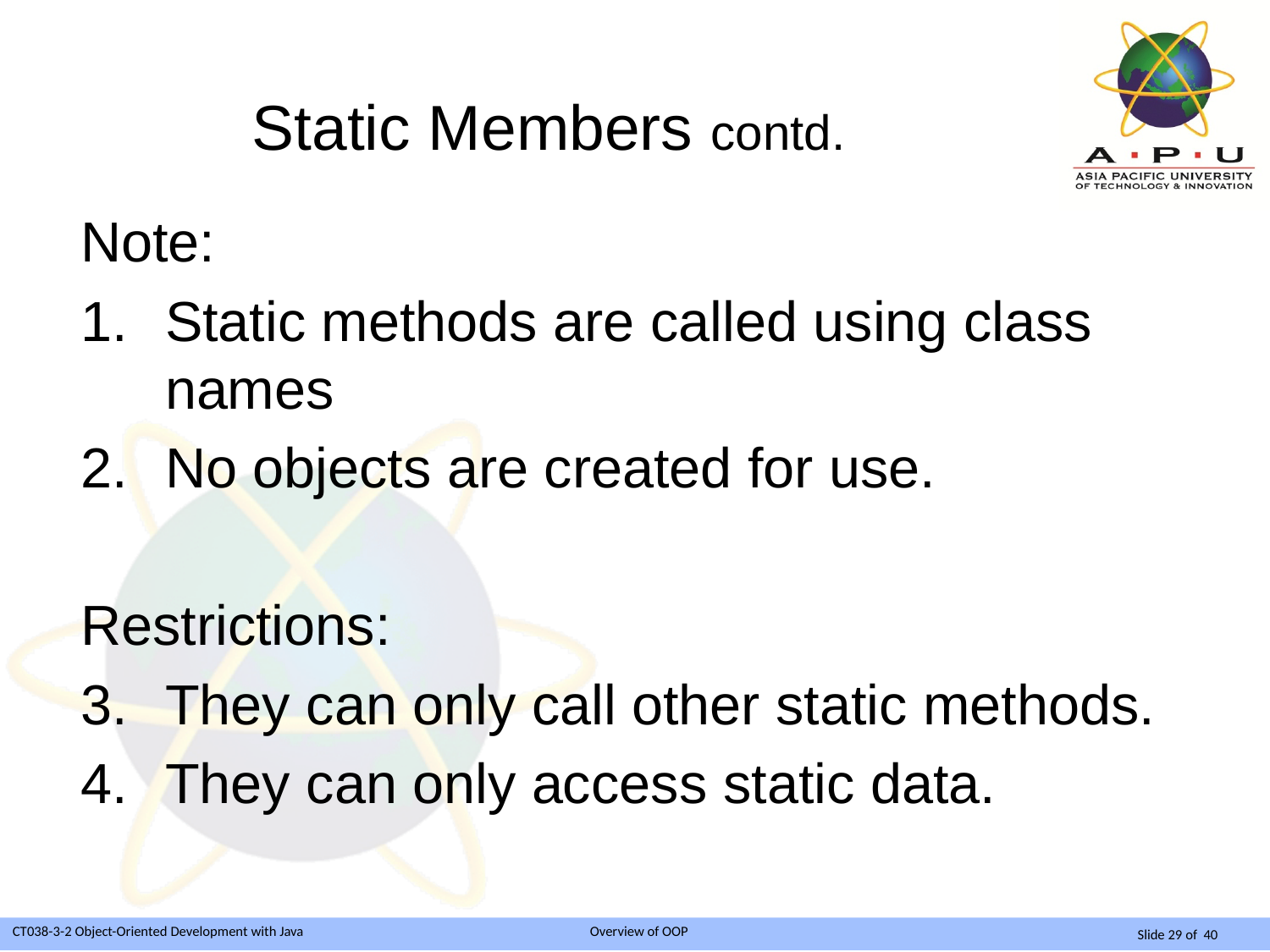

# Static Members contd.
Note:
Static methods are called using class names
No objects are created for use.

Restrictions:
They can only call other static methods.
They can only access static data.